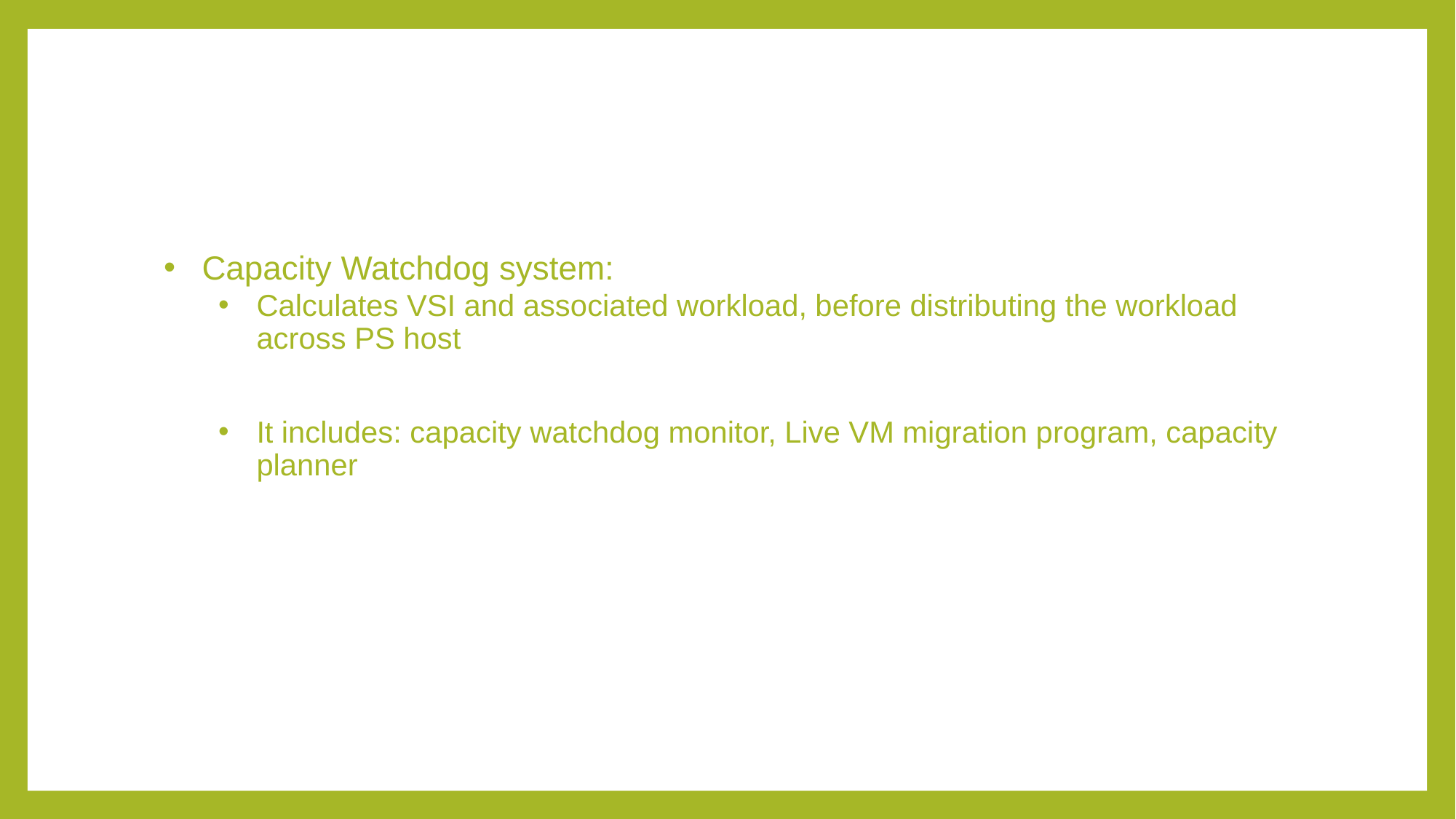

#
Capacity Watchdog system:
Calculates VSI and associated workload, before distributing the workload across PS host

It includes: capacity watchdog monitor, Live VM migration program, capacity planner